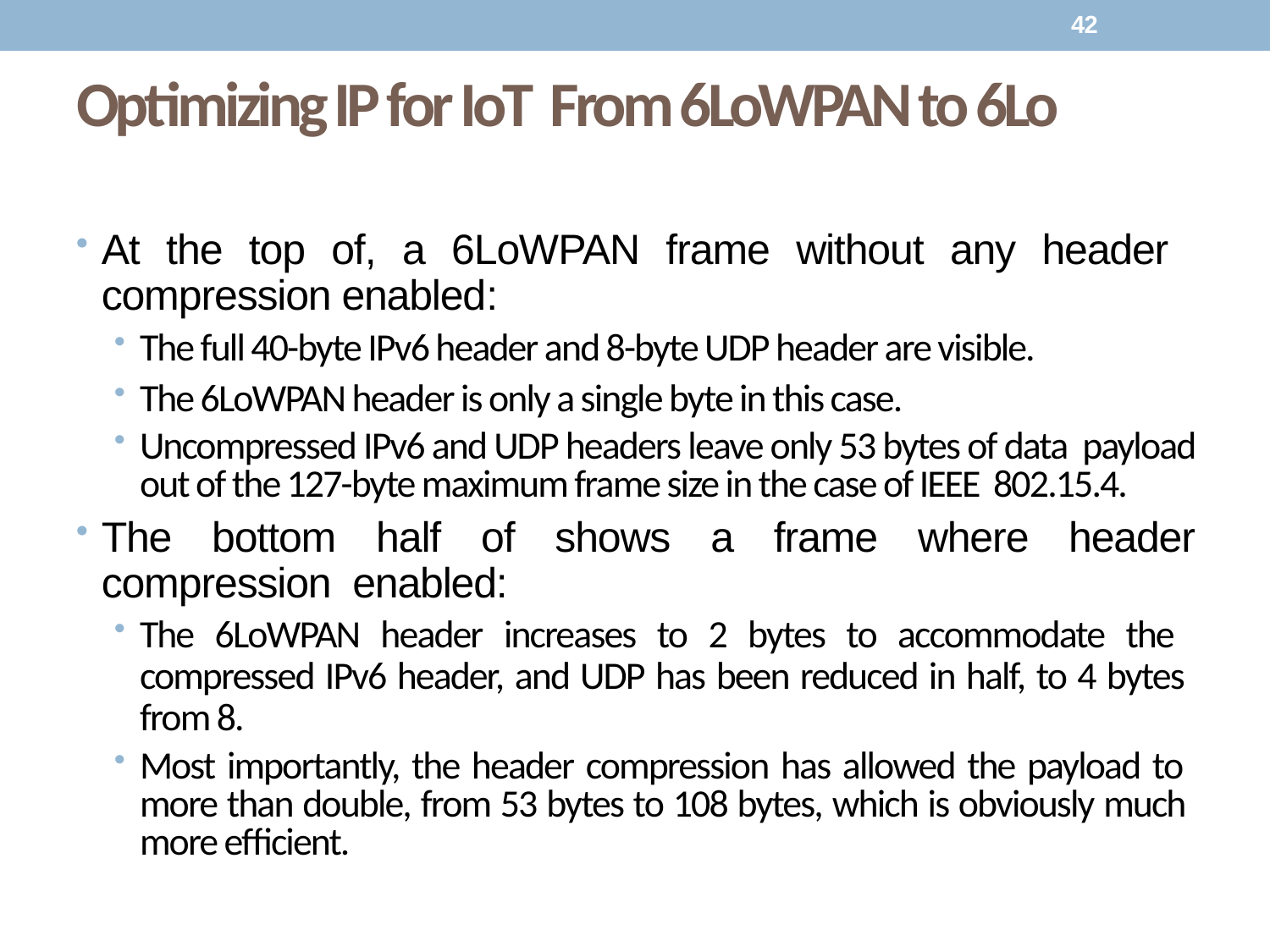

42
# Optimizing IP for IoT  From 6LoWPAN to 6Lo
At the top of, a 6LoWPAN frame without any header  compression enabled:
The full 40-byte IPv6 header and 8-byte UDP header are visible.
The 6LoWPAN header is only a single byte in this case.
Uncompressed IPv6 and UDP headers leave only 53 bytes of data  payload out of the 127-byte maximum frame size in the case of IEEE  802.15.4.
The bottom half of shows a frame where header compression  enabled:
The 6LoWPAN header increases to 2 bytes to accommodate the  compressed IPv6 header, and UDP has been reduced in half, to 4 bytes  from 8.
Most importantly, the header compression has allowed the payload to  more than double, from 53 bytes to 108 bytes, which is obviously much  more efficient.